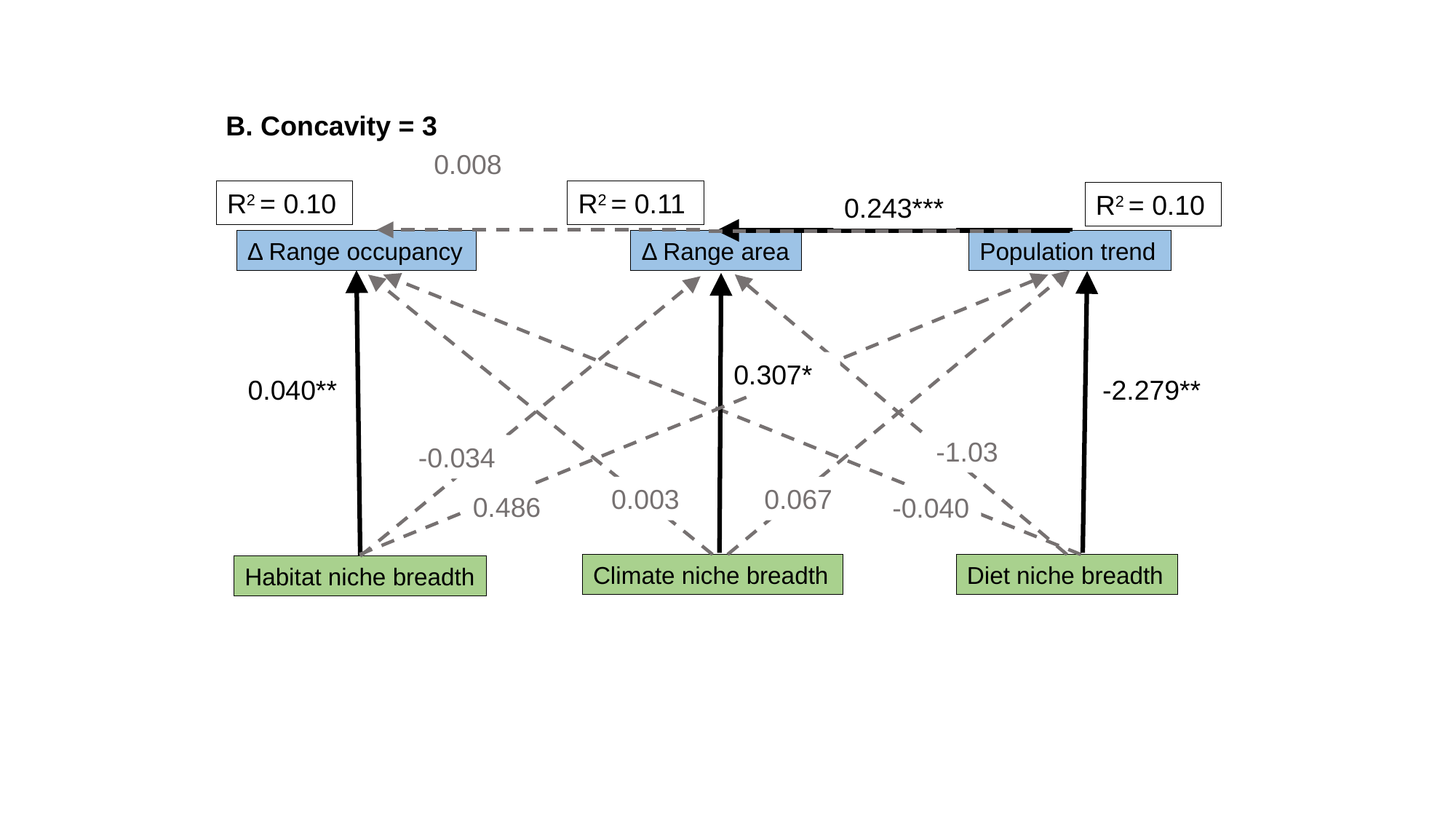

B. Concavity = 3
0.008
R2 = 0.10
R2 = 0.11
R2 = 0.10
0.243***
Δ Range occupancy
Δ Range area
Population trend
0.307*
0.040**
-2.279**
-1.03
-0.034
0.003
0.067
0.486
-0.040
Climate niche breadth
Diet niche breadth
Habitat niche breadth